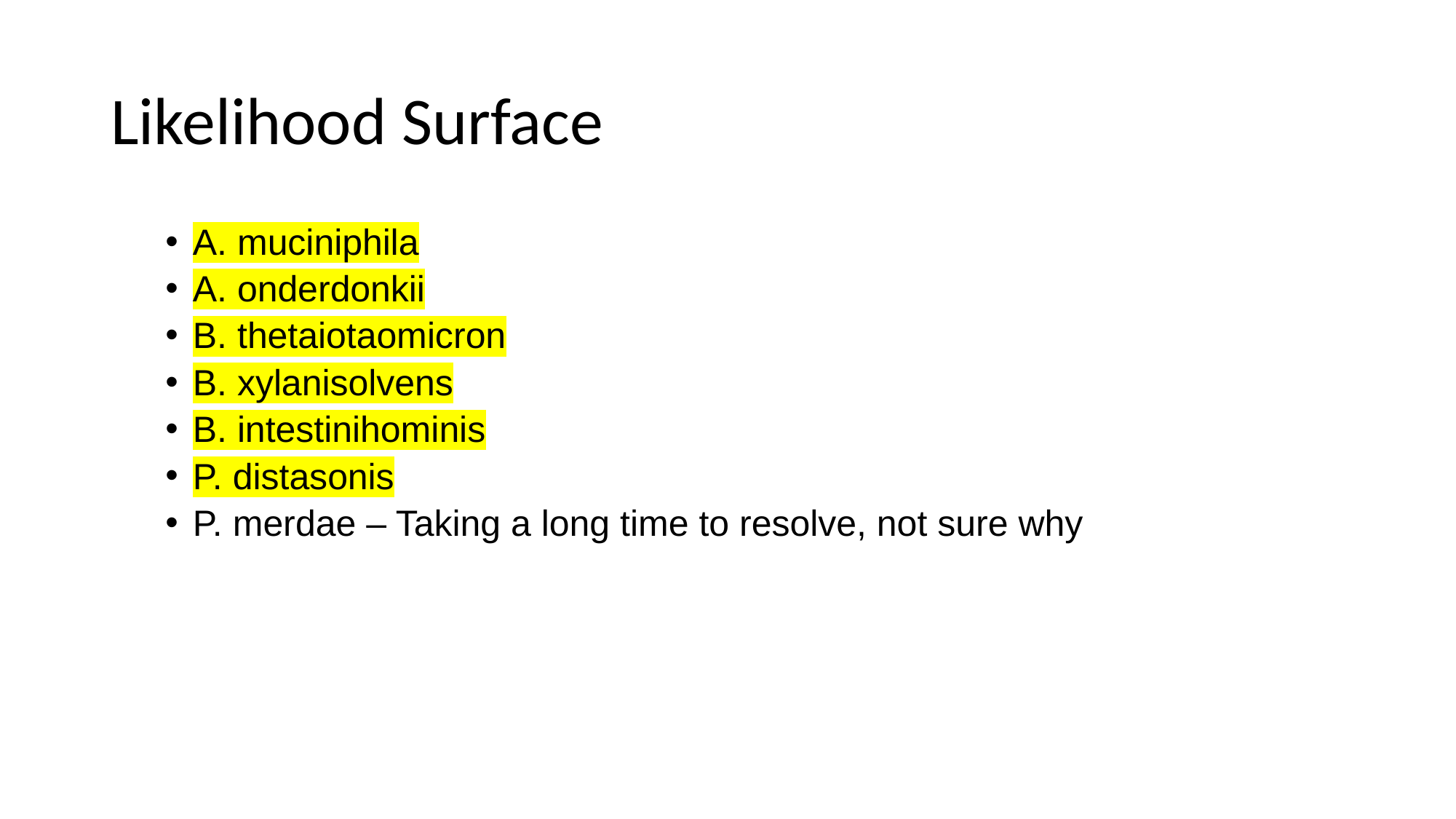

# Likelihood Surface
A. muciniphila
A. onderdonkii
B. thetaiotaomicron
B. xylanisolvens
B. intestinihominis
P. distasonis
P. merdae – Taking a long time to resolve, not sure why